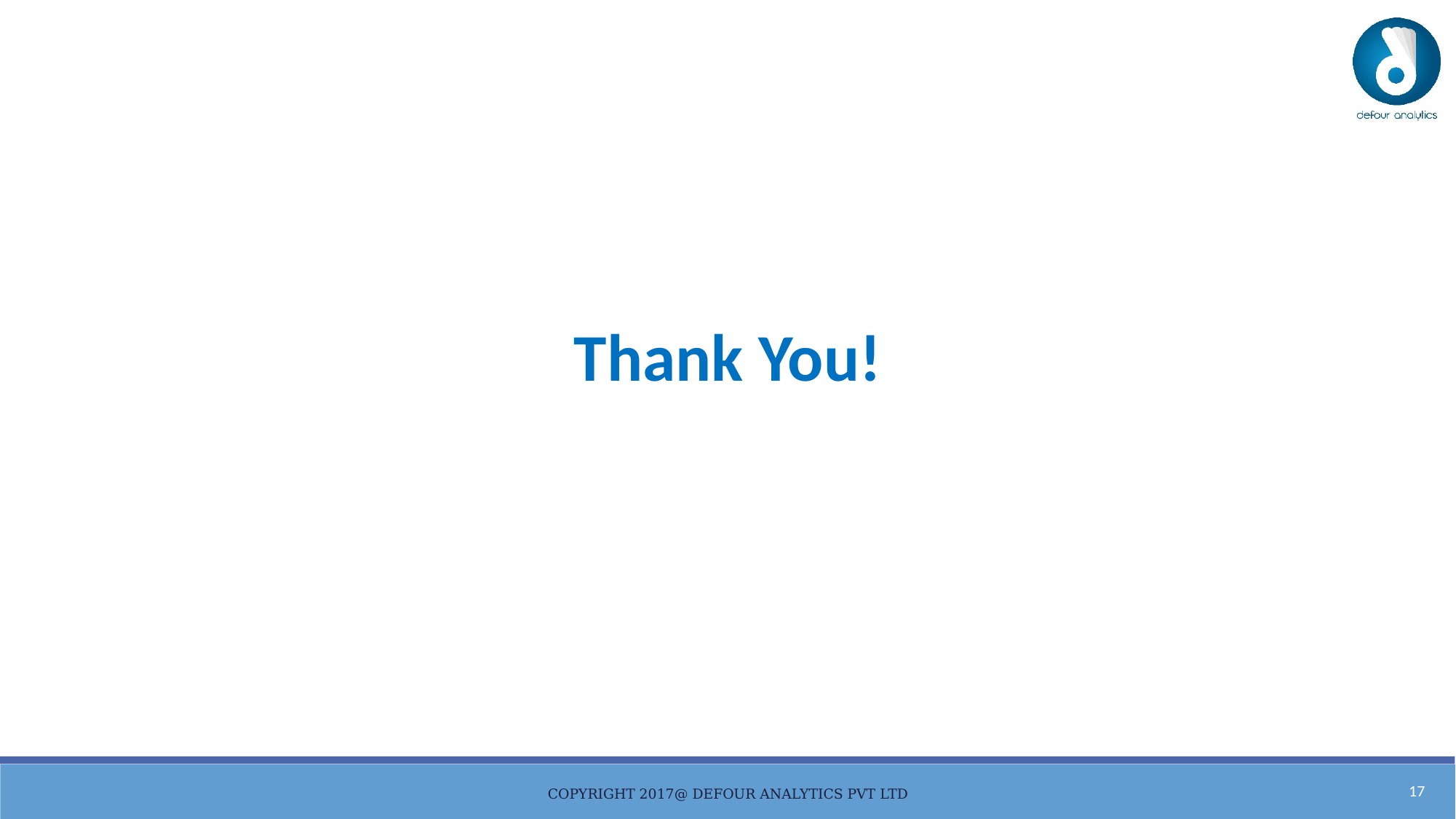

Thank You!
17
Copyright 2017@ Defour Analytics Pvt Ltd